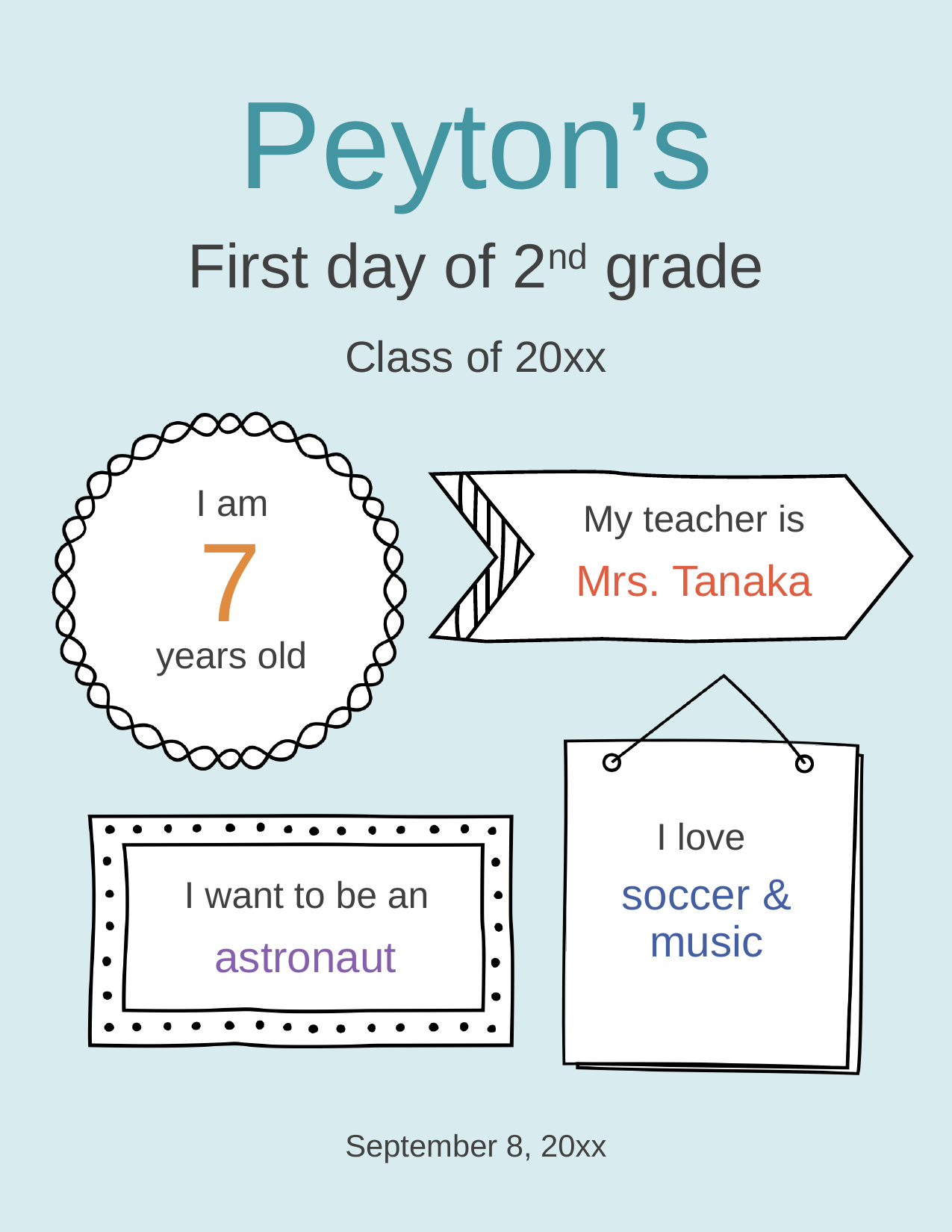

# Peyton’s
First day of 2nd grade
Class of 20xx
I am
My teacher is
7
Mrs. Tanaka
years old
I love
soccer & music
I want to be an
astronaut
September 8, 20xx